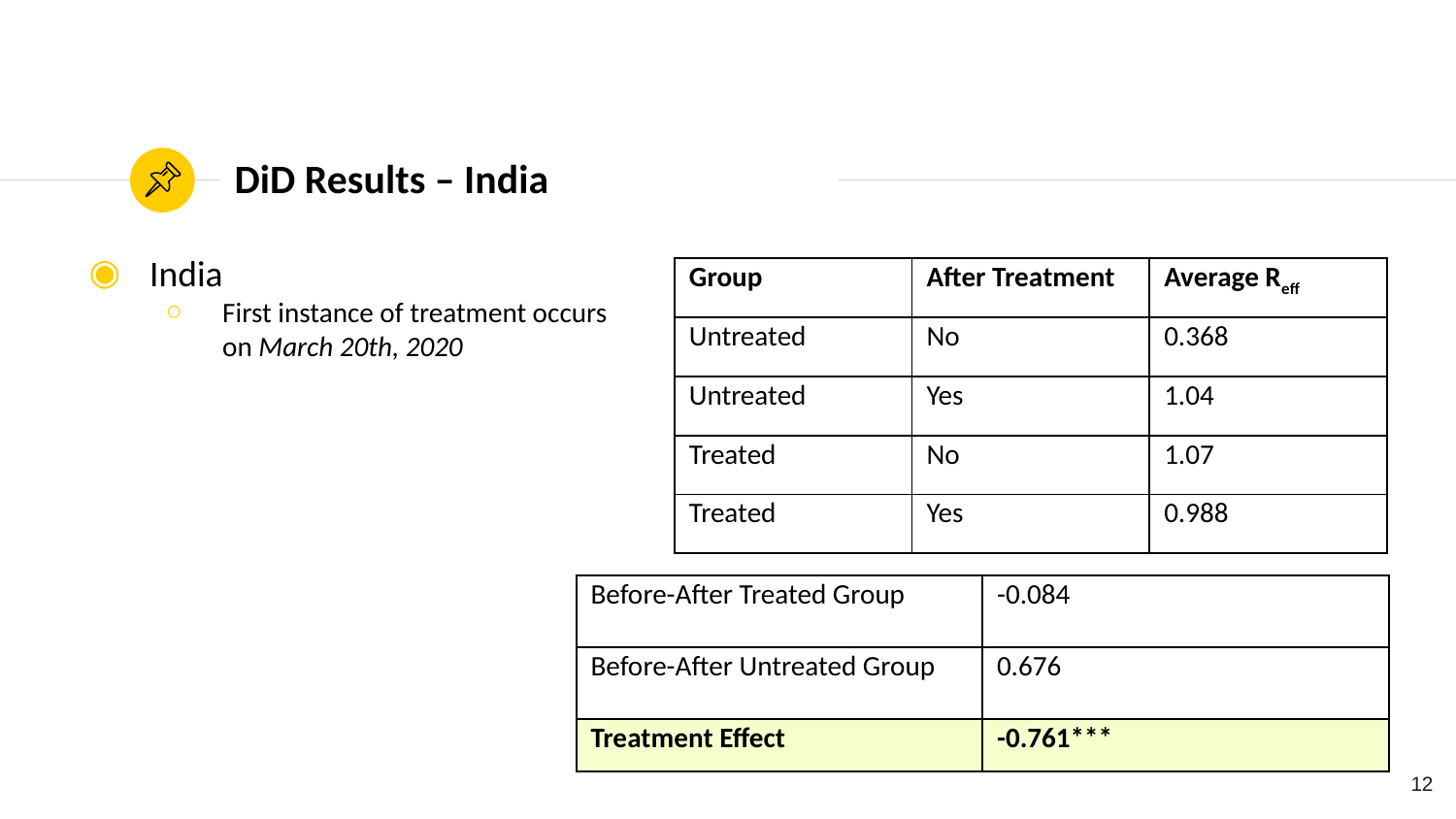

# DiD Results – India

India
First instance of treatment occurs on March 20th, 2020
| Group | After Treatment | Average Reff |
| --- | --- | --- |
| Untreated | No | 0.368 |
| Untreated | Yes | 1.04 |
| Treated | No | 1.07 |
| Treated | Yes | 0.988 |
| Before-After Treated Group | -0.084 |
| --- | --- |
| Before-After Untreated Group | 0.676 |
| Treatment Effect | -0.761\*\*\* |
12